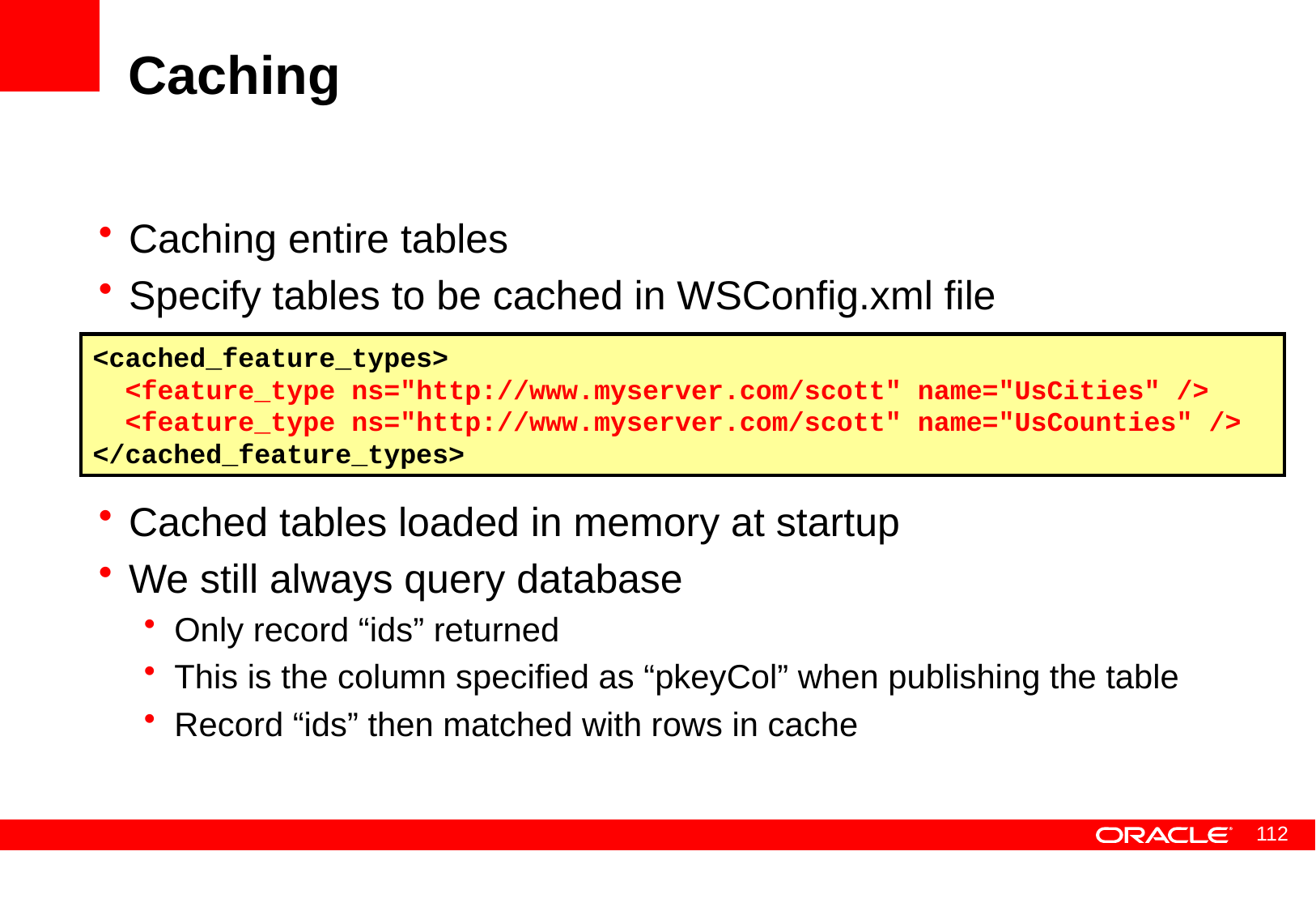

# Caching
Caching entire tables
Specify tables to be cached in WSConfig.xml file

Cached tables loaded in memory at startup
We still always query database
Only record “ids” returned
This is the column specified as “pkeyCol” when publishing the table
Record “ids” then matched with rows in cache
<cached_feature_types>
  <feature_type ns="http://www.myserver.com/scott" name="UsCities" />
  <feature_type ns="http://www.myserver.com/scott" name="UsCounties" />
</cached_feature_types>